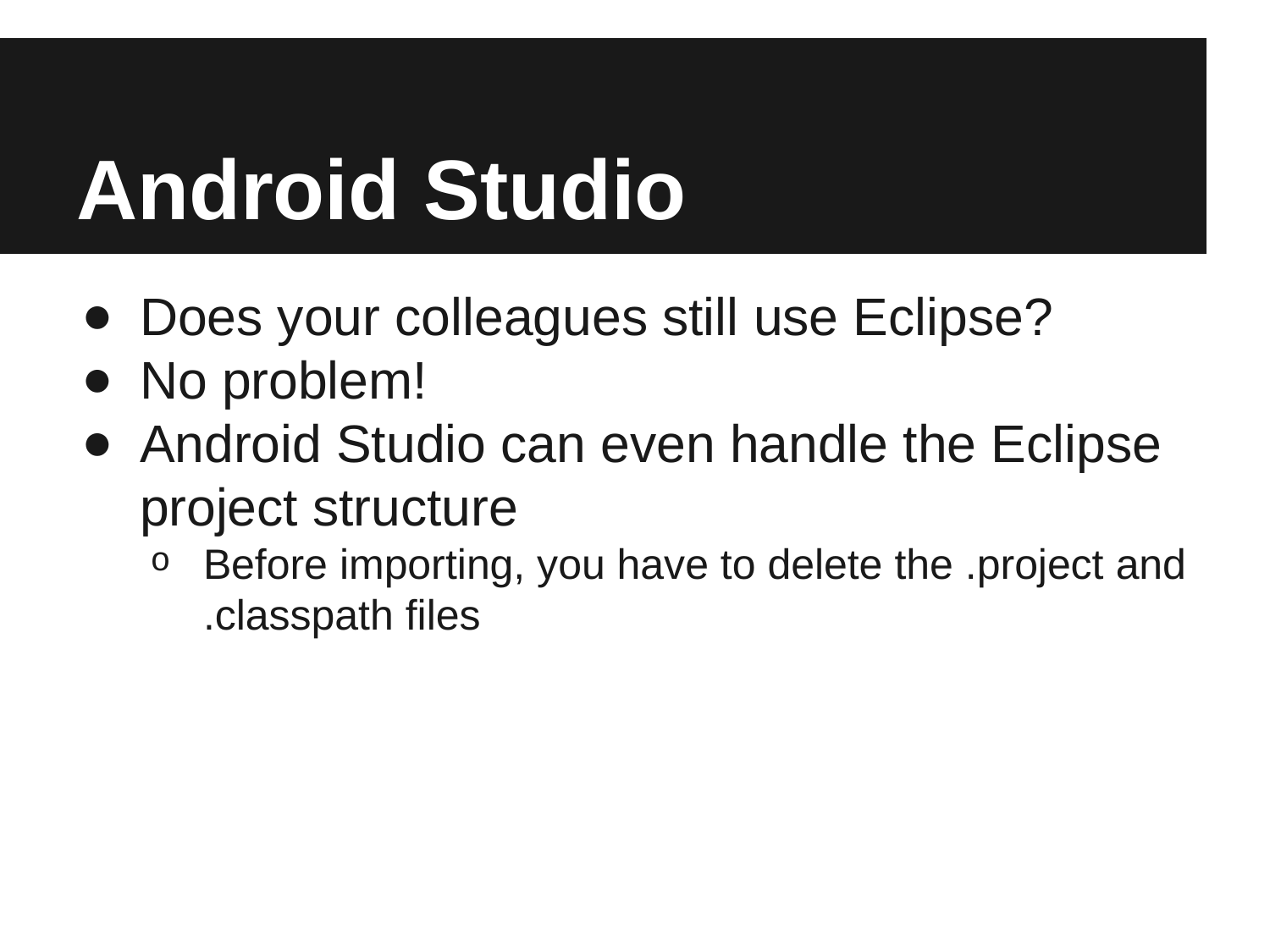

# Android Studio
Does your colleagues still use Eclipse?
No problem!
Android Studio can even handle the Eclipse project structure
Before importing, you have to delete the .project and .classpath files